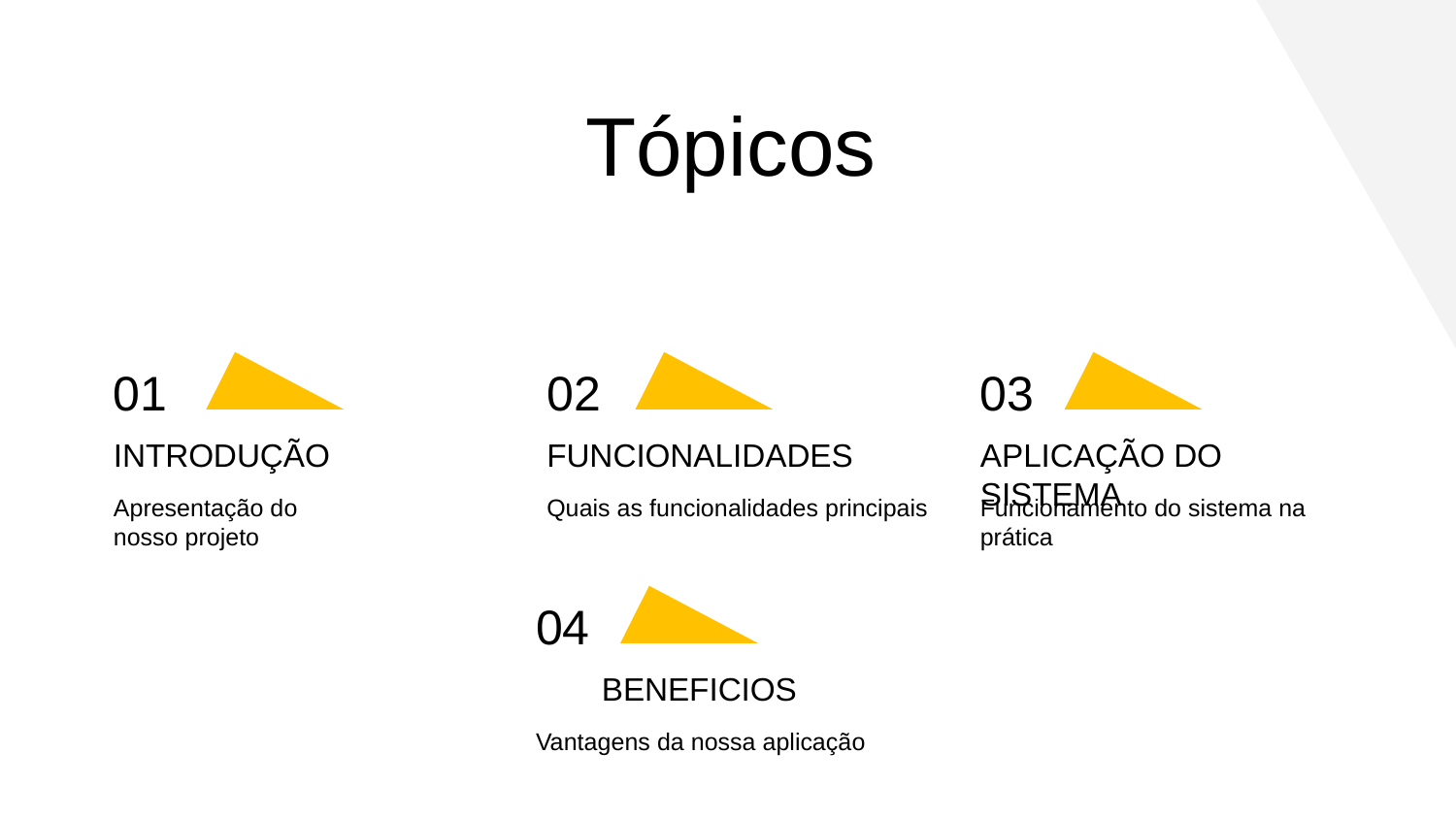

Tópicos

# 01
02
03
INTRODUÇÃO
FUNCIONALIDADES
APLICAÇÃO DO SISTEMA
Apresentação do
nosso projeto
Quais as funcionalidades principais
Funcionamento do sistema na prática

04
BENEFICIOS
Vantagens da nossa aplicação